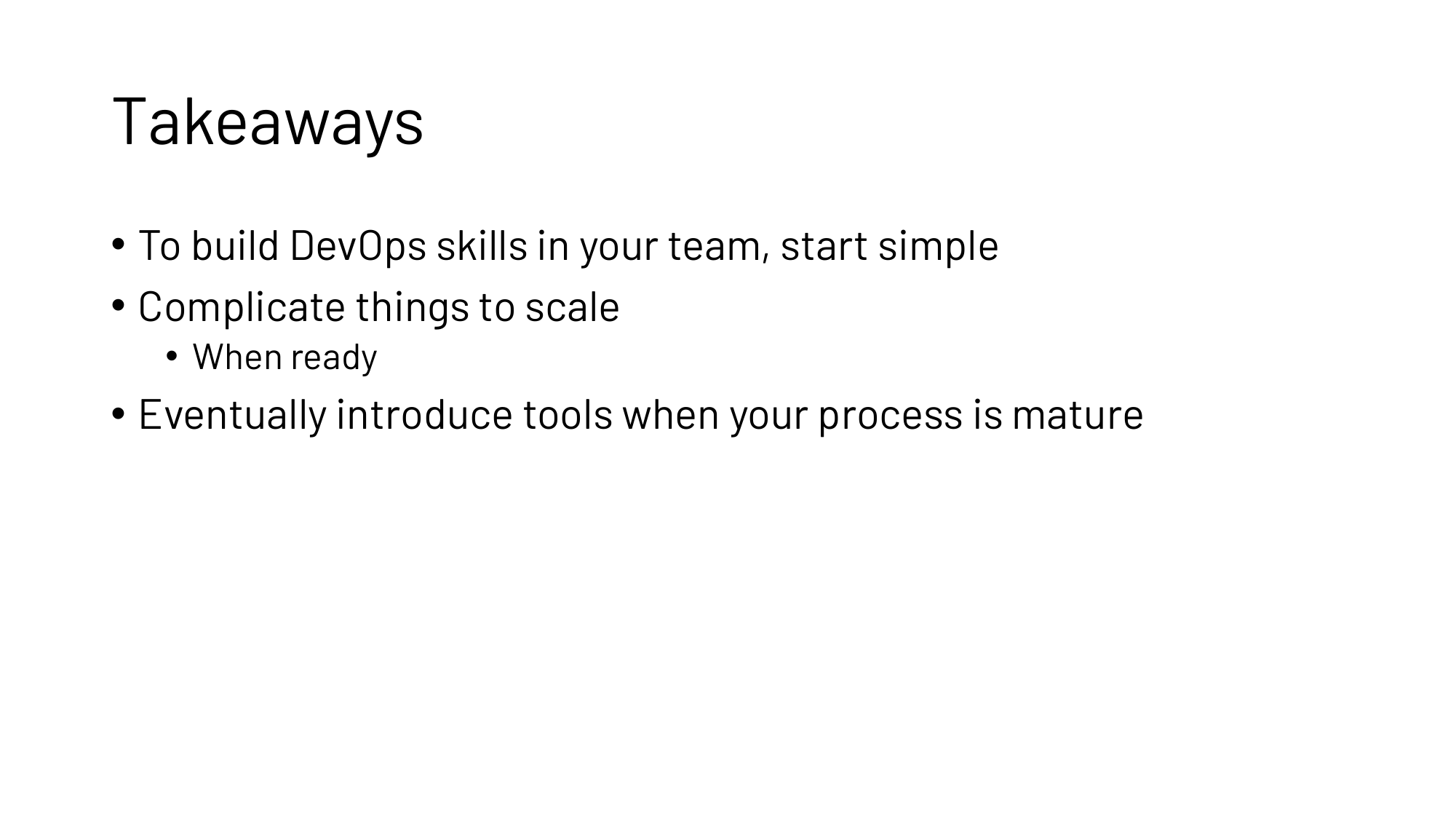

# Takeaways
To build DevOps skills in your team, start simple
Complicate things to scale
When ready
Eventually introduce tools when your process is mature